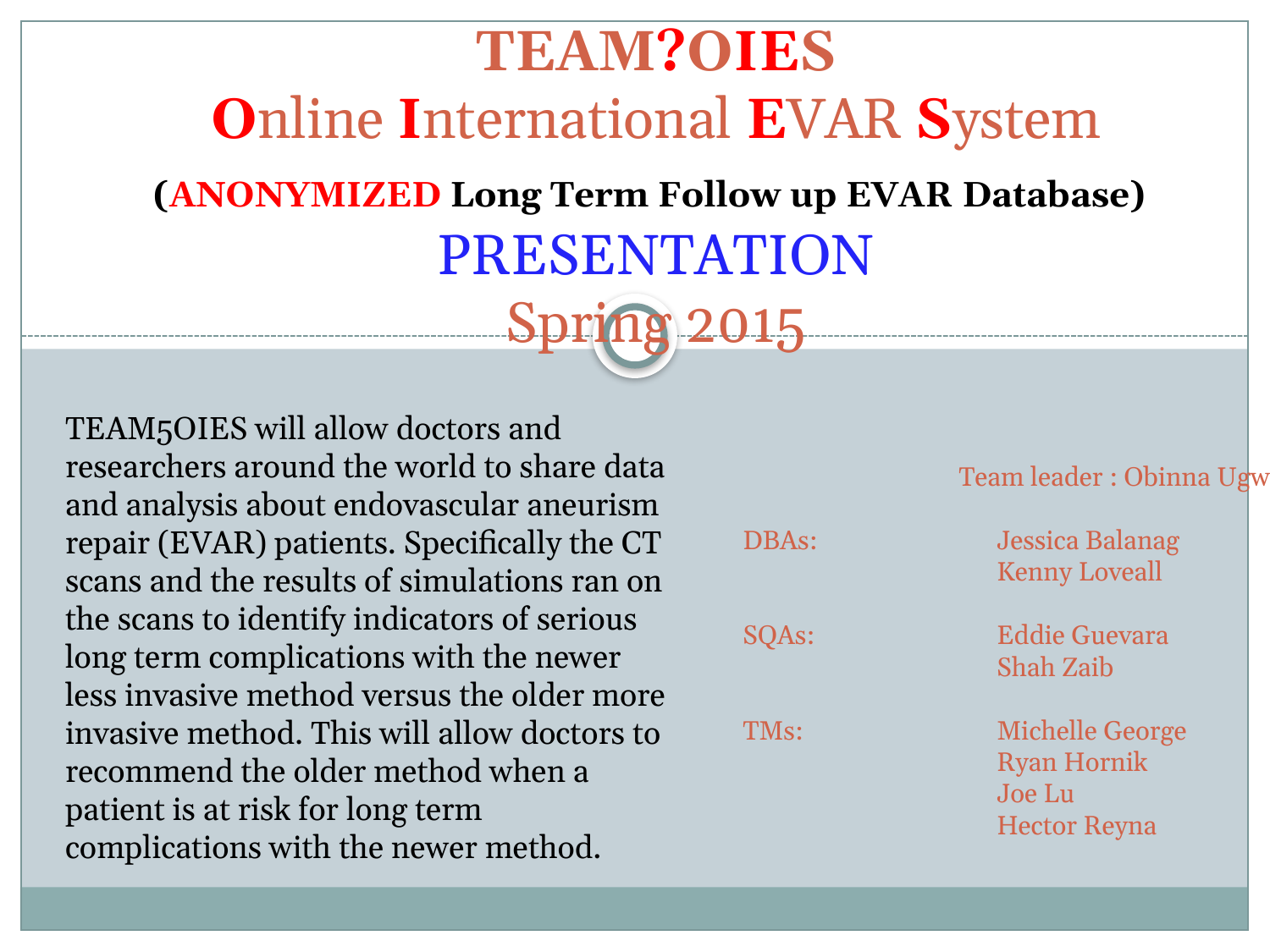

# TEAM?OIES Online International EVAR System (ANONYMIZED Long Term Follow up EVAR Database) PRESENTATION Spring 2015
TEAM5OIES will allow doctors and researchers around the world to share data and analysis about endovascular aneurism repair (EVAR) patients. Specifically the CT scans and the results of simulations ran on the scans to identify indicators of serious long term complications with the newer less invasive method versus the older more invasive method. This will allow doctors to recommend the older method when a patient is at risk for long term complications with the newer method.

                                                                                                                                                                                                                                       Team leader :	Obinna Ugwuzor

DBAs:		Jessica Balanag 
		Kenny Loveall

SQAs:		Eddie Guevara 
		Shah Zaib

TMs:		Michelle George 
		Ryan Hornik 
		Joe Lu 
		Hector Reyna